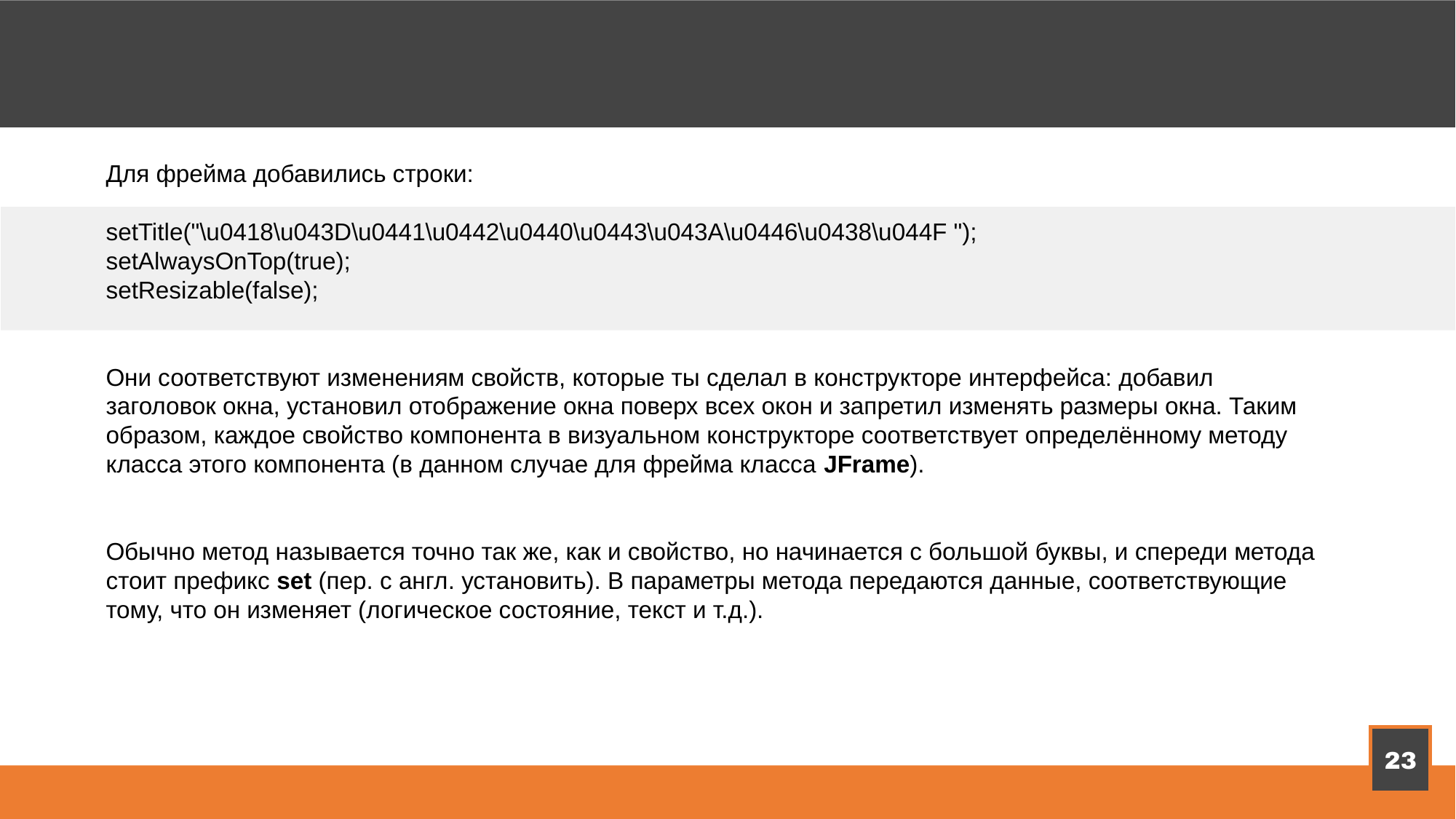

Для фрейма добавились строки:

setTitle("\u0418\u043D\u0441\u0442\u0440\u0443\u043A\u0446\u0438\u044F ");
setAlwaysOnTop(true);
setResizable(false);

Они соответствуют изменениям свойств, которые ты сделал в конструкторе интерфейса: добавил заголовок окна, установил отображение окна поверх всех окон и запретил изменять размеры окна. Таким образом, каждое свойство компонента в визуальном конструкторе соответствует определённому методу класса этого компонента (в данном случае для фрейма класса JFrame).

Обычно метод называется точно так же, как и свойство, но начинается с большой буквы, и спереди метода стоит префикс set (пер. с англ. установить). В параметры метода передаются данные, соответствующие тому, что он изменяет (логическое состояние, текст и т.д.).

23